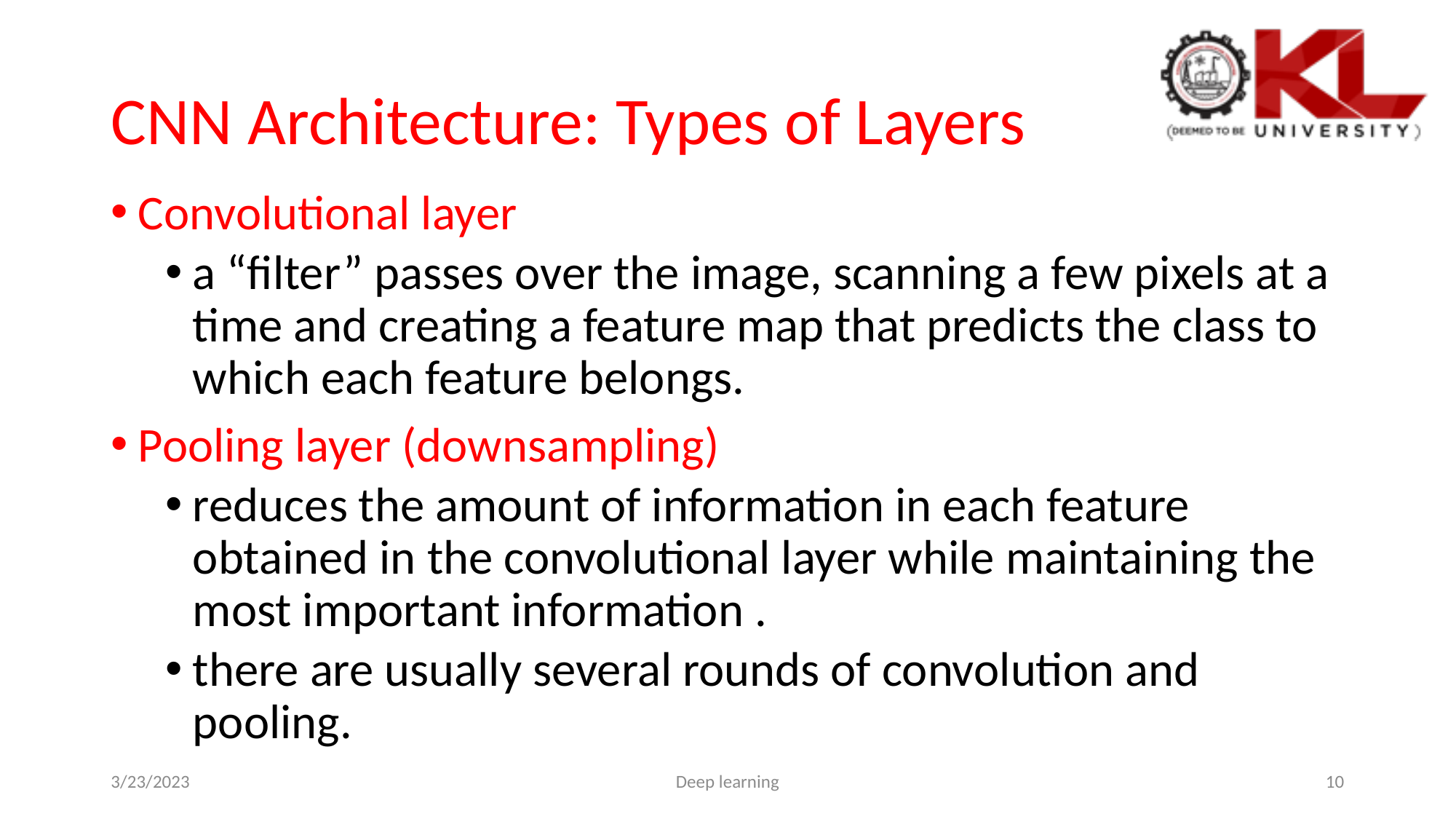

# CNN Architecture: Types of Layers
Convolutional layer
a “filter” passes over the image, scanning a few pixels at a time and creating a feature map that predicts the class to which each feature belongs.
Pooling layer (downsampling)
reduces the amount of information in each feature obtained in the convolutional layer while maintaining the most important information .
there are usually several rounds of convolution and pooling.

3/23/2023
Deep learning
10